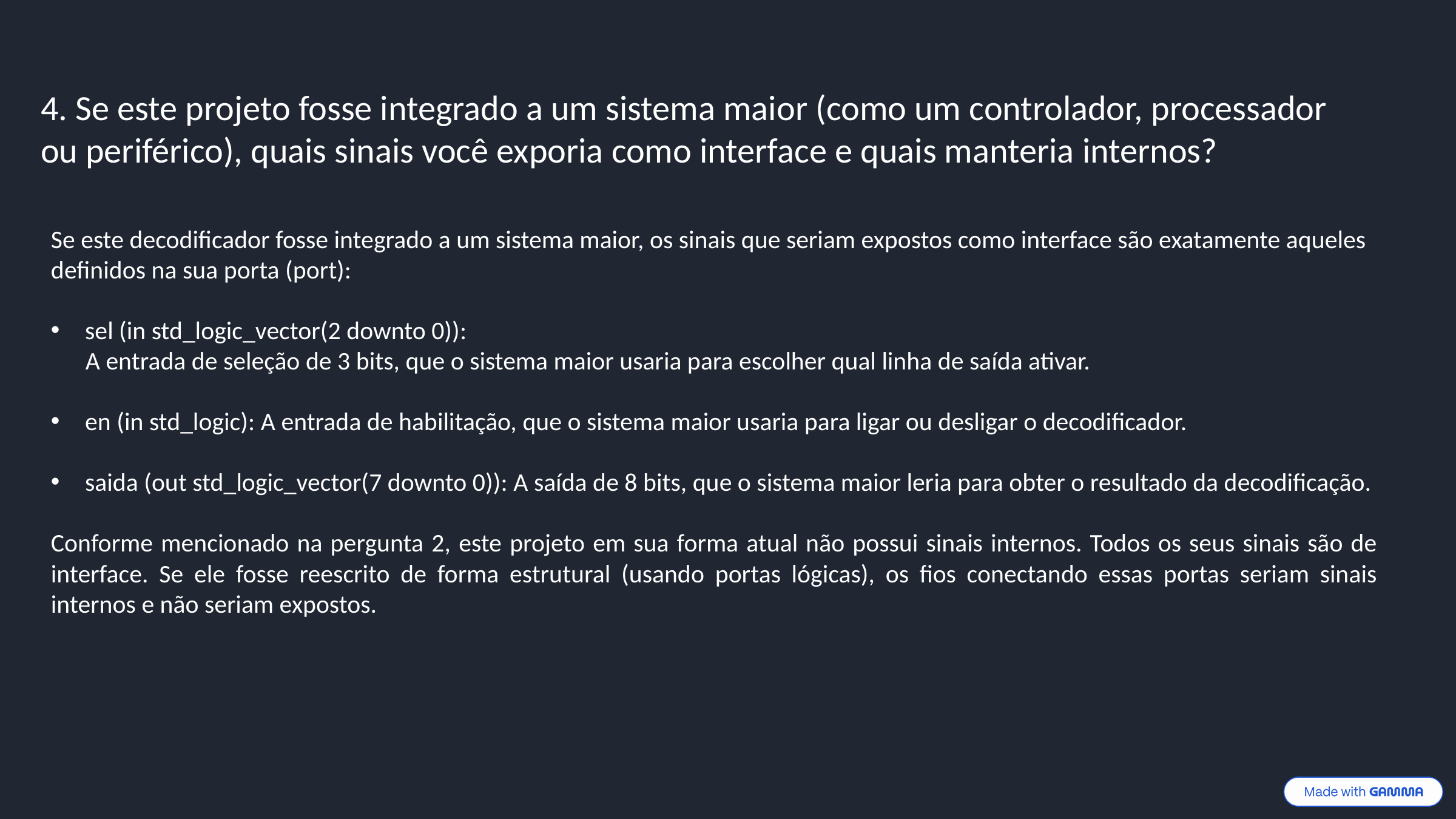

4. Se este projeto fosse integrado a um sistema maior (como um controlador, processador ou periférico), quais sinais você exporia como interface e quais manteria internos?

Se este decodificador fosse integrado a um sistema maior, os sinais que seriam expostos como interface são exatamente aqueles definidos na sua porta (port):

sel (in std_logic_vector(2 downto 0)):
      A entrada de seleção de 3 bits, que o sistema maior usaria para escolher qual linha de saída ativar.

en (in std_logic): A entrada de habilitação, que o sistema maior usaria para ligar ou desligar o decodificador.

saida (out std_logic_vector(7 downto 0)): A saída de 8 bits, que o sistema maior leria para obter o resultado da decodificação.

Conforme mencionado na pergunta 2, este projeto em sua forma atual não possui sinais internos. Todos os seus sinais são de interface. Se ele fosse reescrito de forma estrutural (usando portas lógicas), os fios conectando essas portas seriam sinais internos e não seriam expostos.